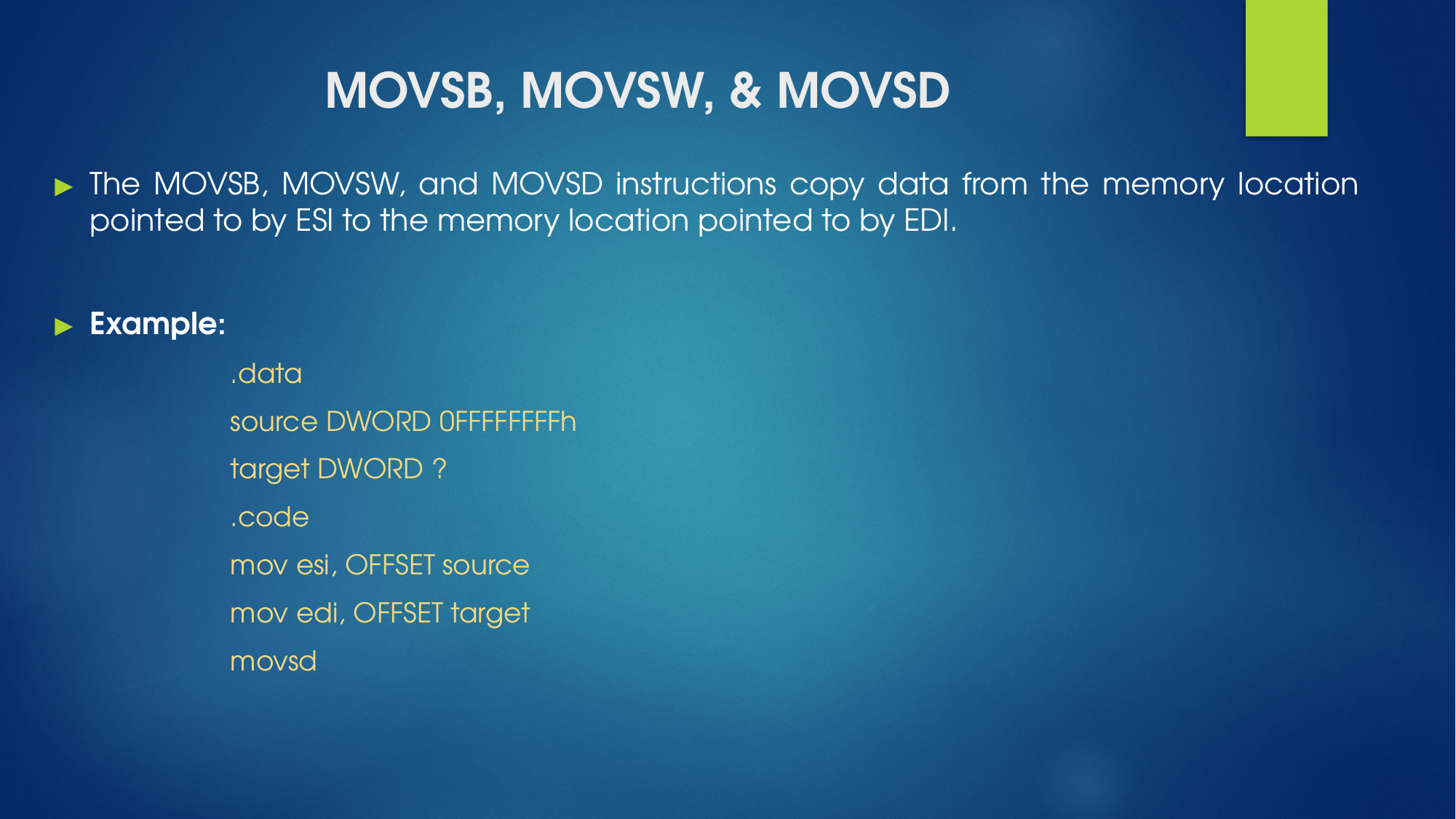

# MOVSB, MOVSW, & MOVSD
The MOVSB, MOVSW, and MOVSD instructions copy data from the memory location pointed to by ESI to the memory location pointed to by EDI.

Example:
.data
source DWORD 0FFFFFFFFh
target DWORD ?
.code
mov esi, OFFSET source
mov edi, OFFSET target
movsd